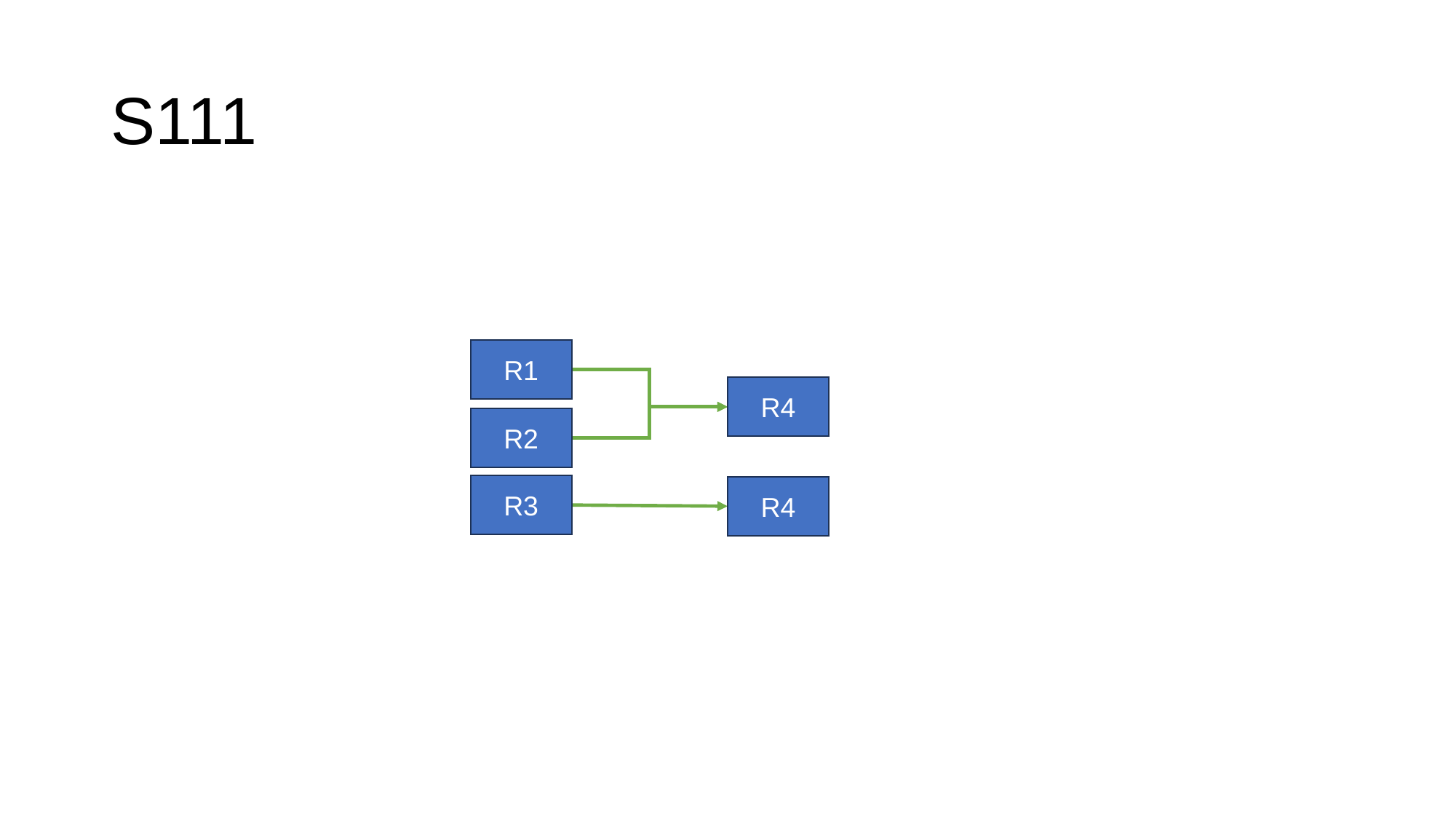

# S111
R1
R4
R2
R3
R4